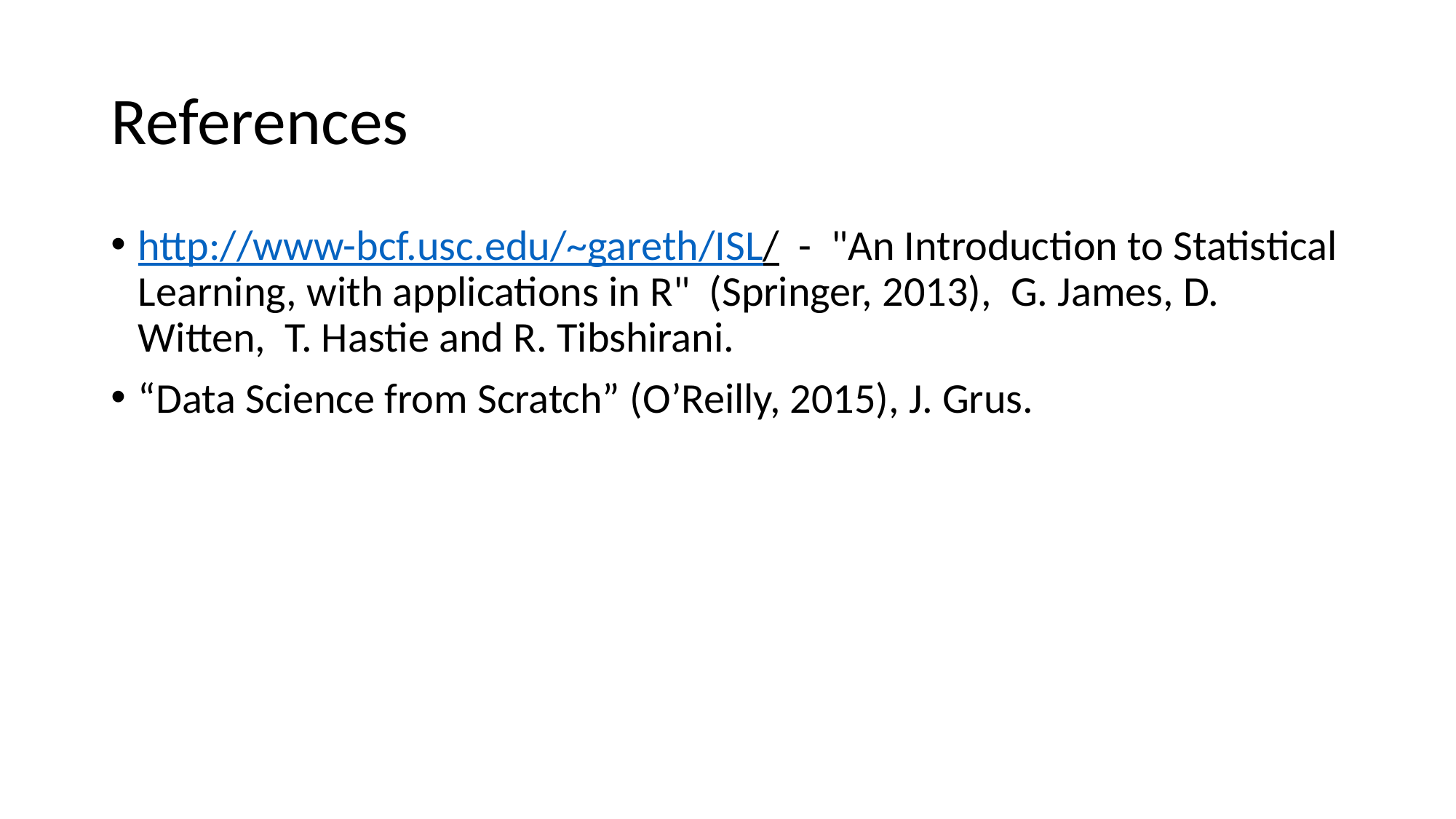

# References
http://www-bcf.usc.edu/~gareth/ISL/  -  "An Introduction to Statistical Learning, with applications in R"  (Springer, 2013),  G. James, D. Witten,  T. Hastie and R. Tibshirani.
“Data Science from Scratch” (O’Reilly, 2015), J. Grus.